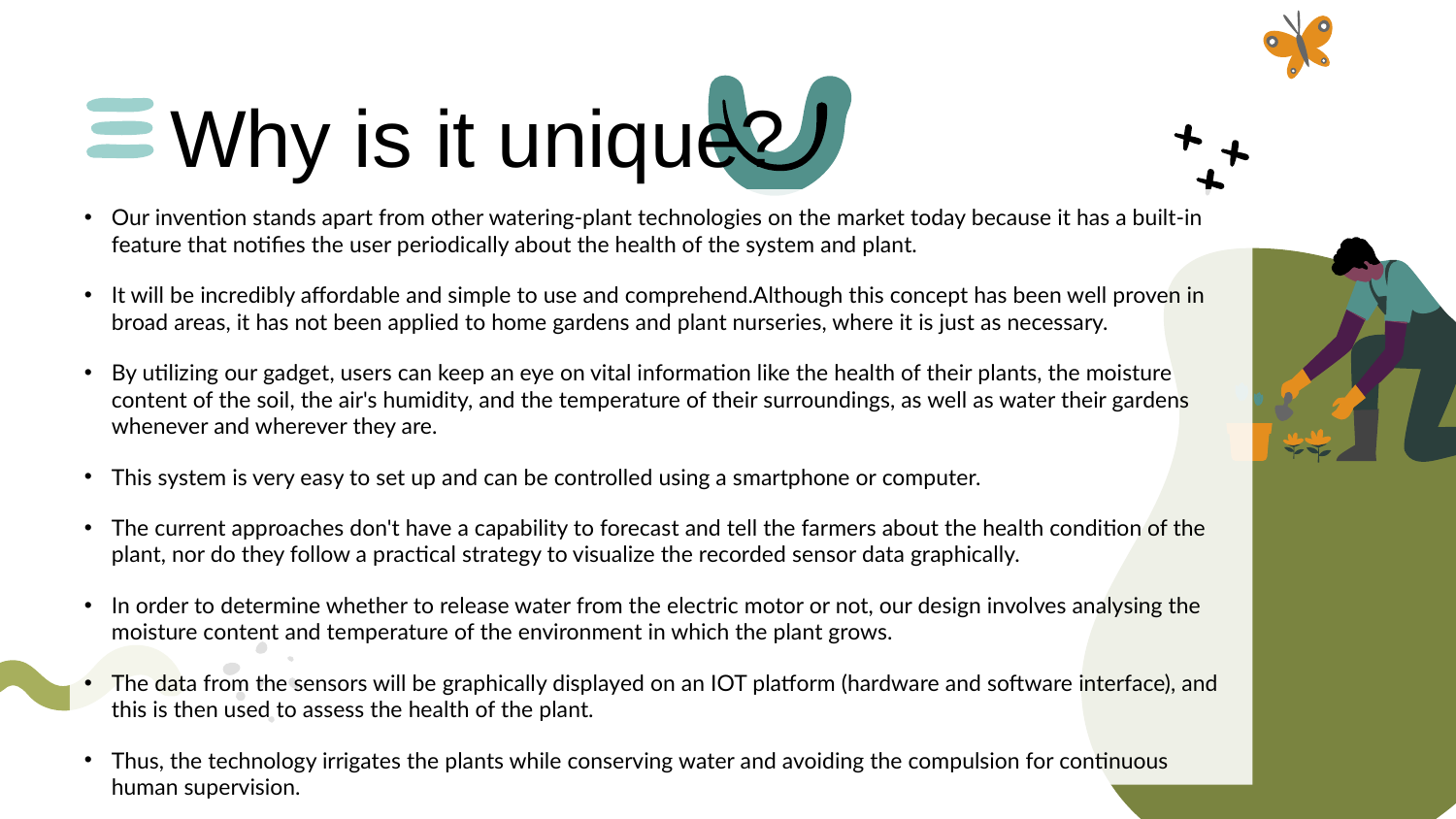

# Why is it unique?
Our invention stands apart from other watering-plant technologies on the market today because it has a built-in feature that notifies the user periodically about the health of the system and plant.
It will be incredibly affordable and simple to use and comprehend.Although this concept has been well proven in broad areas, it has not been applied to home gardens and plant nurseries, where it is just as necessary.
By utilizing our gadget, users can keep an eye on vital information like the health of their plants, the moisture content of the soil, the air's humidity, and the temperature of their surroundings, as well as water their gardens whenever and wherever they are.
This system is very easy to set up and can be controlled using a smartphone or computer.
The current approaches don't have a capability to forecast and tell the farmers about the health condition of the plant, nor do they follow a practical strategy to visualize the recorded sensor data graphically.
In order to determine whether to release water from the electric motor or not, our design involves analysing the moisture content and temperature of the environment in which the plant grows.
The data from the sensors will be graphically displayed on an IOT platform (hardware and software interface), and this is then used to assess the health of the plant.
Thus, the technology irrigates the plants while conserving water and avoiding the compulsion for continuous human supervision.